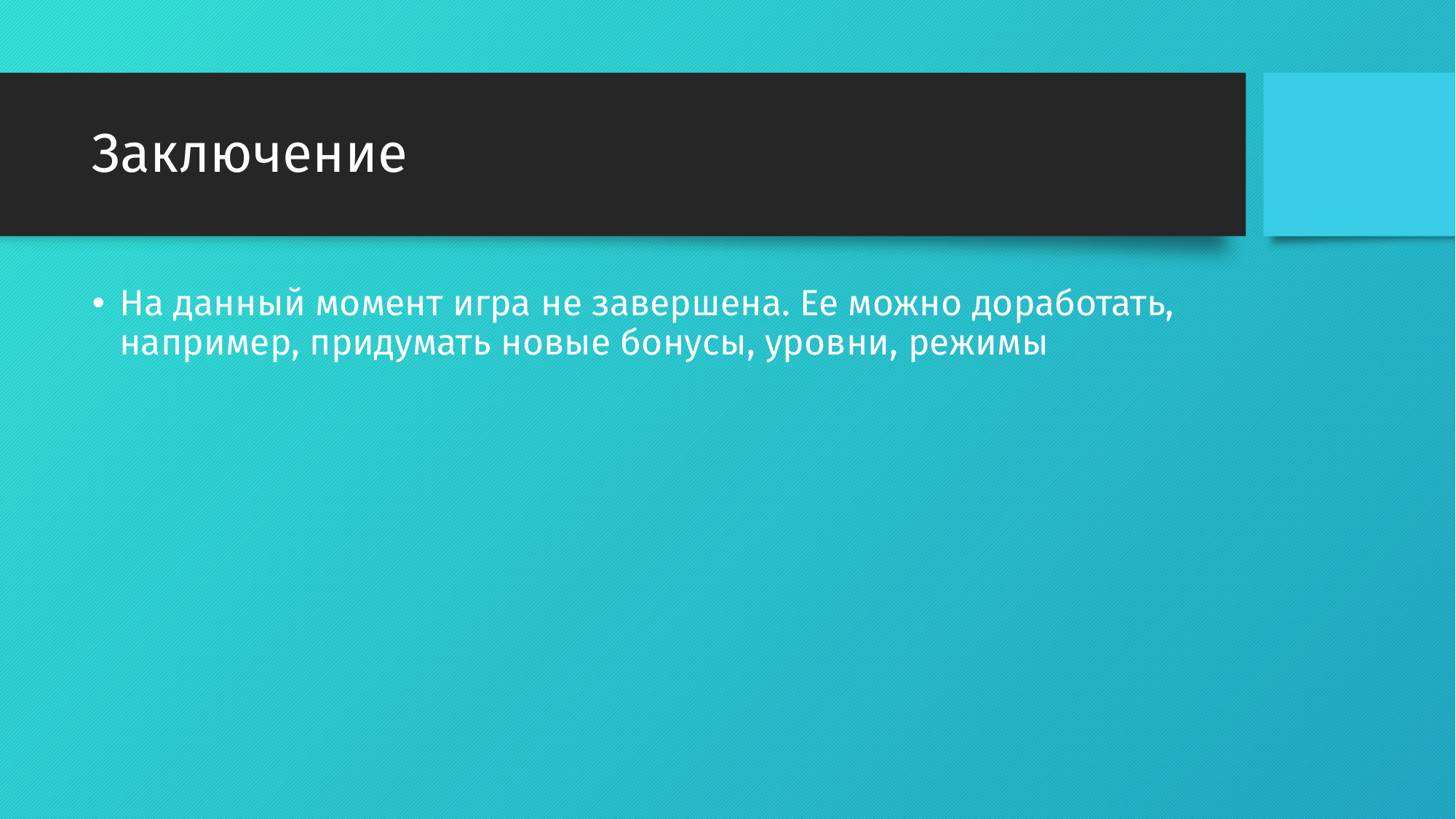

# Заключение
На данный момент игра не завершена. Ее можно доработать, например, придумать новые бонусы, уровни, режимы